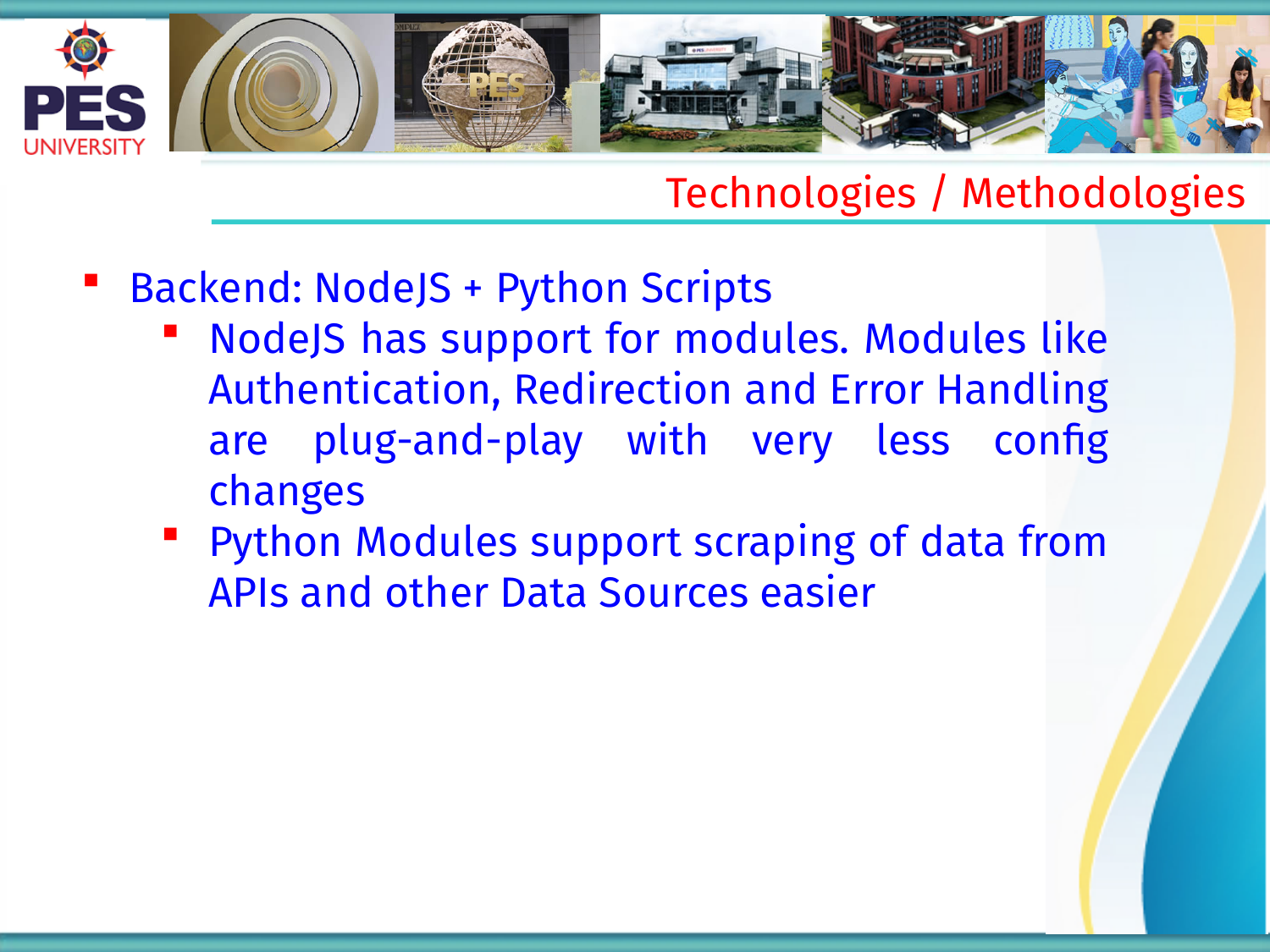

Technologies / Methodologies

Backend: NodeJS + Python Scripts
NodeJS has support for modules. Modules like Authentication, Redirection and Error Handling are plug-and-play with very less config changes
Python Modules support scraping of data from APIs and other Data Sources easier